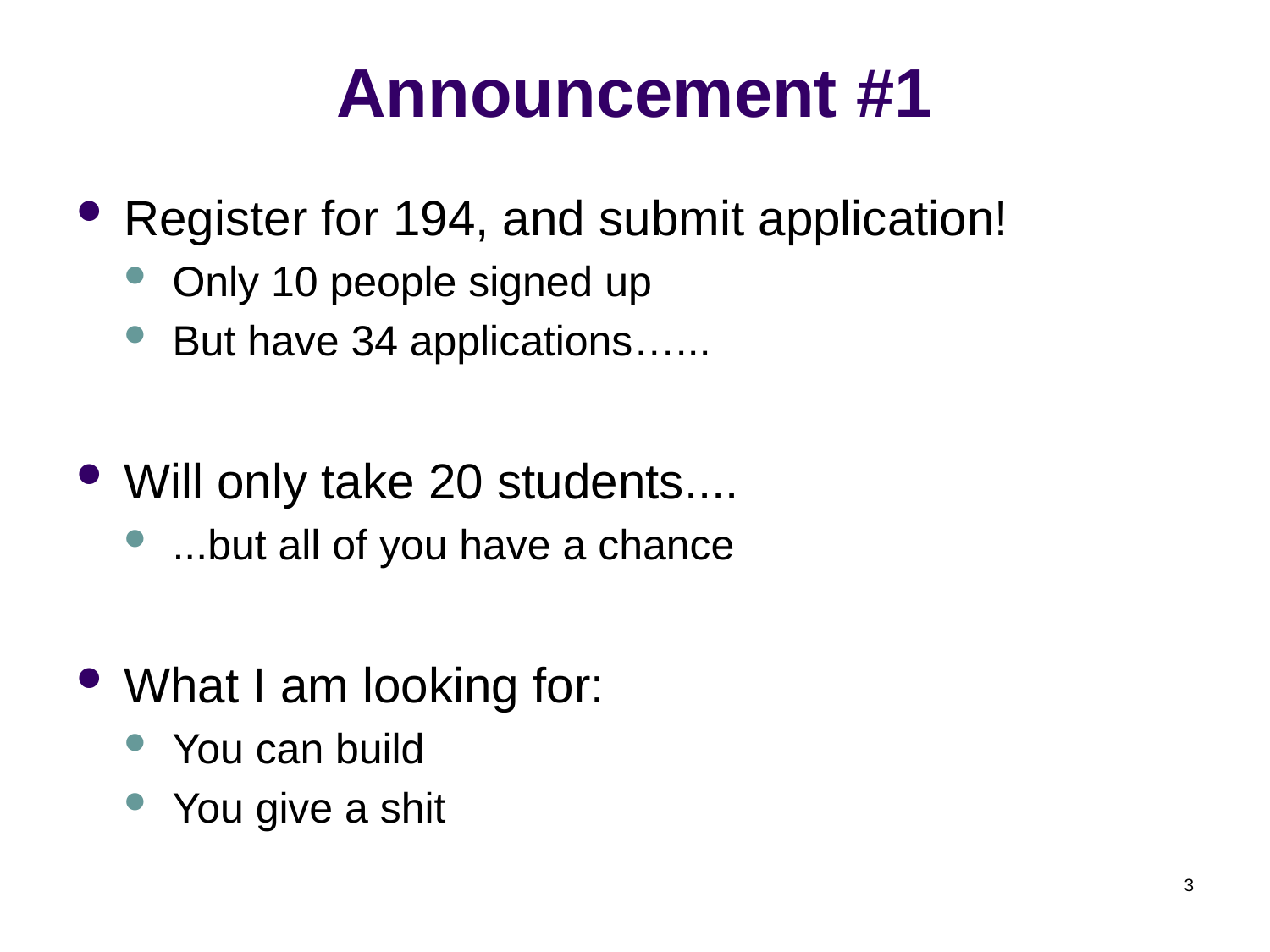

# Announcement #1
Register for 194, and submit application!
Only 10 people signed up
But have 34 applications…...

Will only take 20 students....
...but all of you have a chance

What I am looking for:
You can build
You give a shit

3